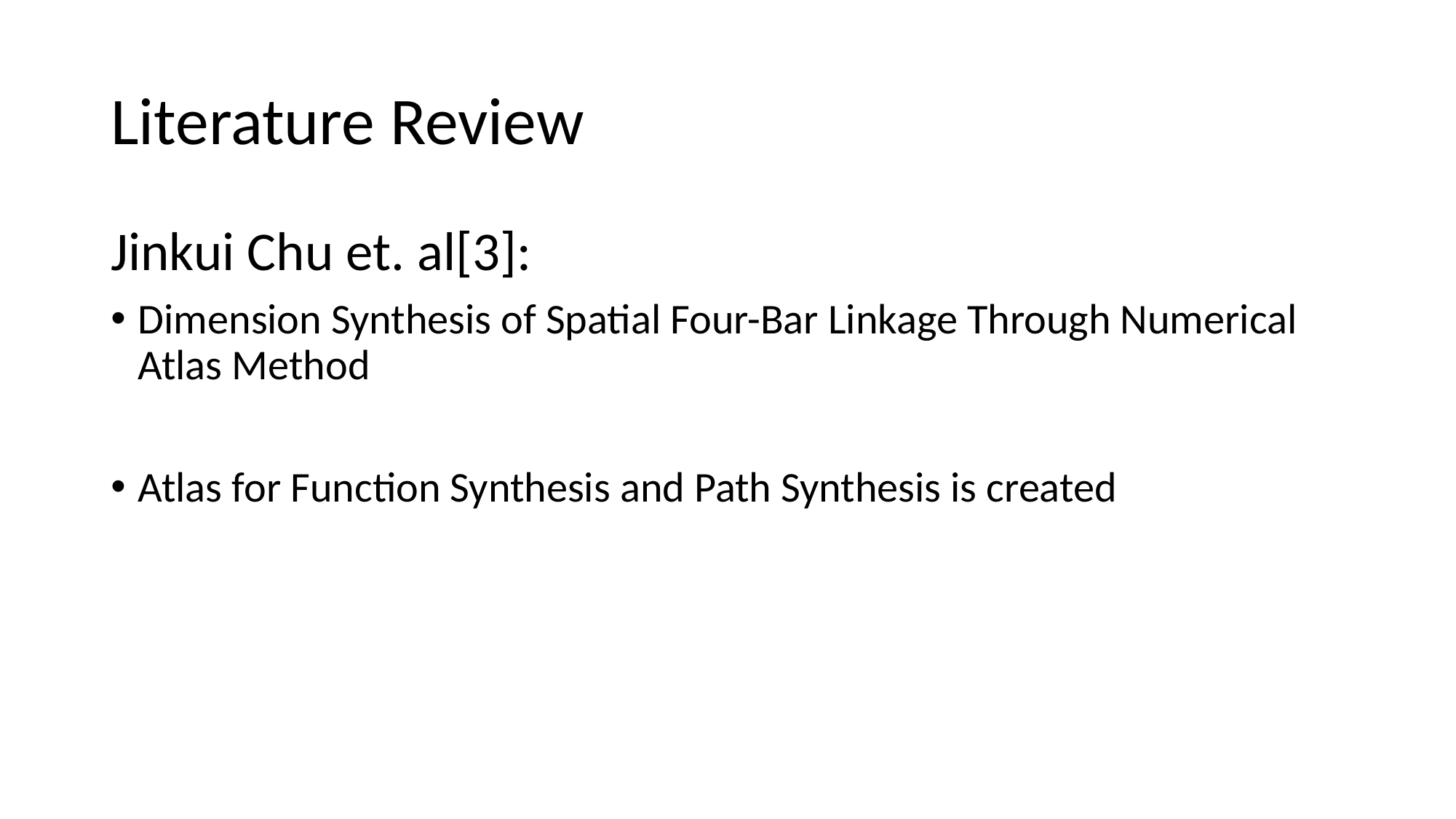

# Literature Review
Jinkui Chu et. al[3]:
Dimension Synthesis of Spatial Four-Bar Linkage Through Numerical Atlas Method

Atlas for Function Synthesis and Path Synthesis is created